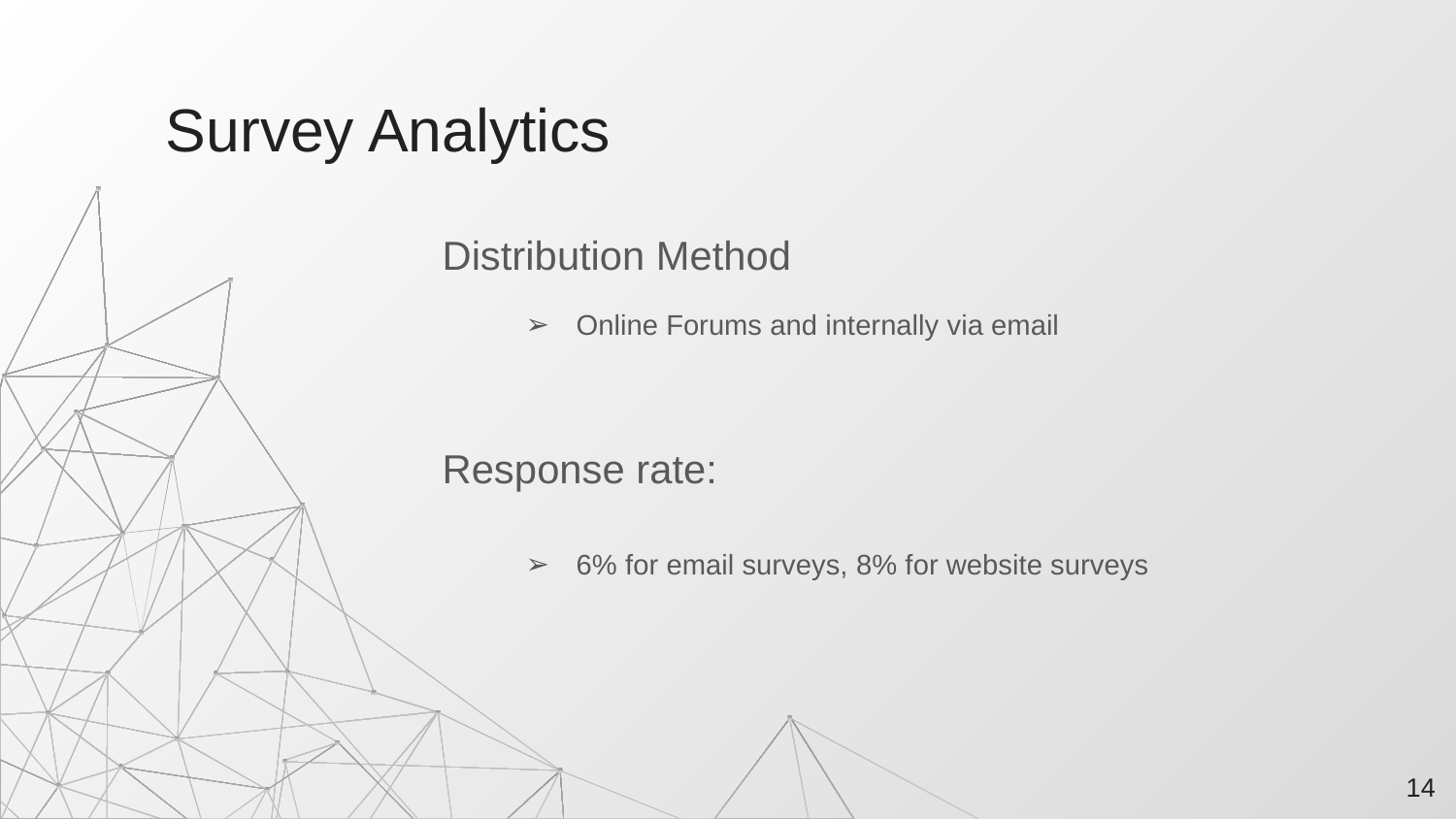

# Survey Analytics
Distribution Method
Online Forums and internally via email
Response rate:
6% for email surveys, 8% for website surveys
14